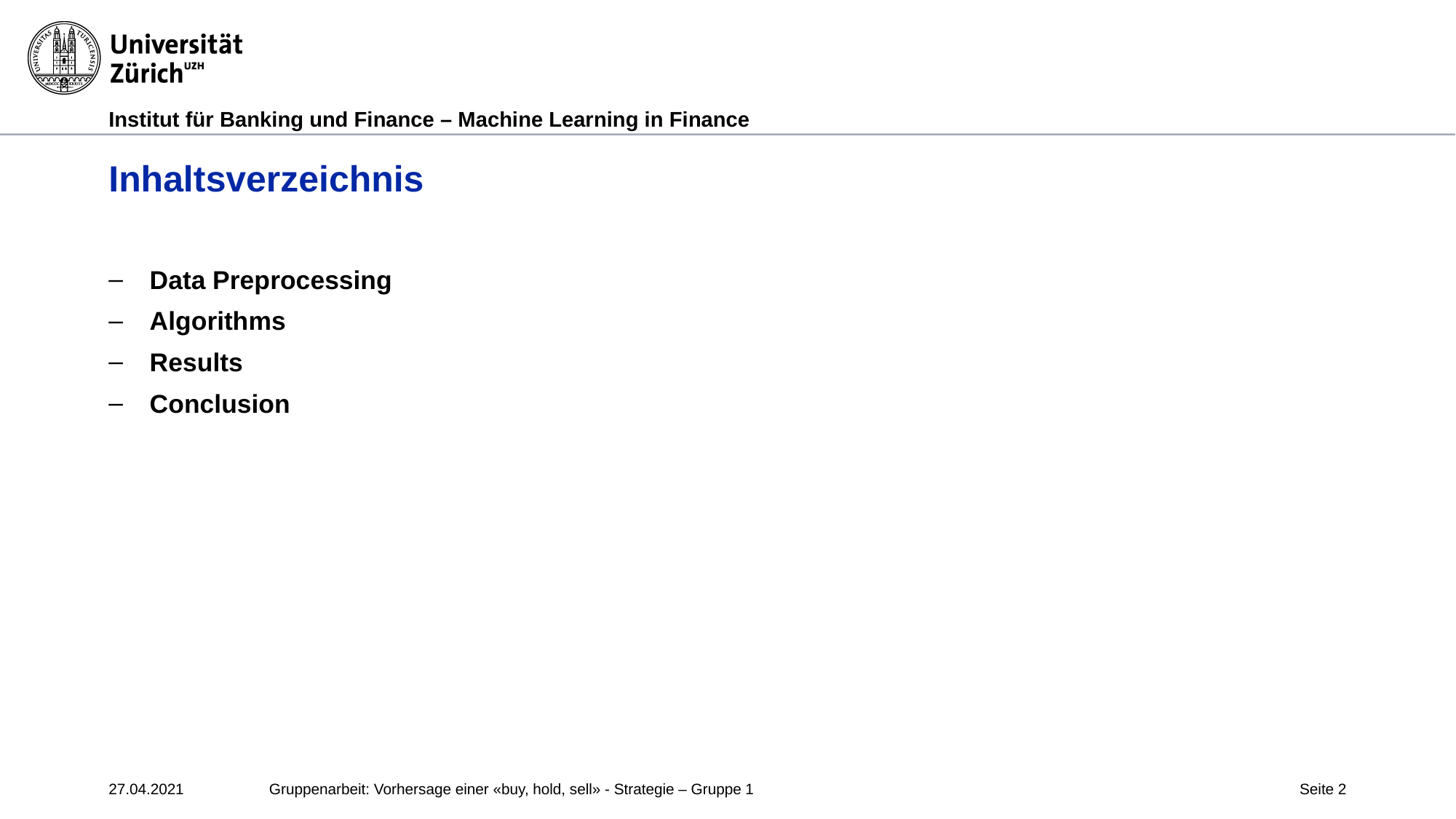

# Inhaltsverzeichnis
Data Preprocessing
Algorithms
Results
Conclusion
27.04.2021

Gruppenarbeit: Vorhersage einer «buy, hold, sell» - Strategie – Gruppe 1
Seite 2